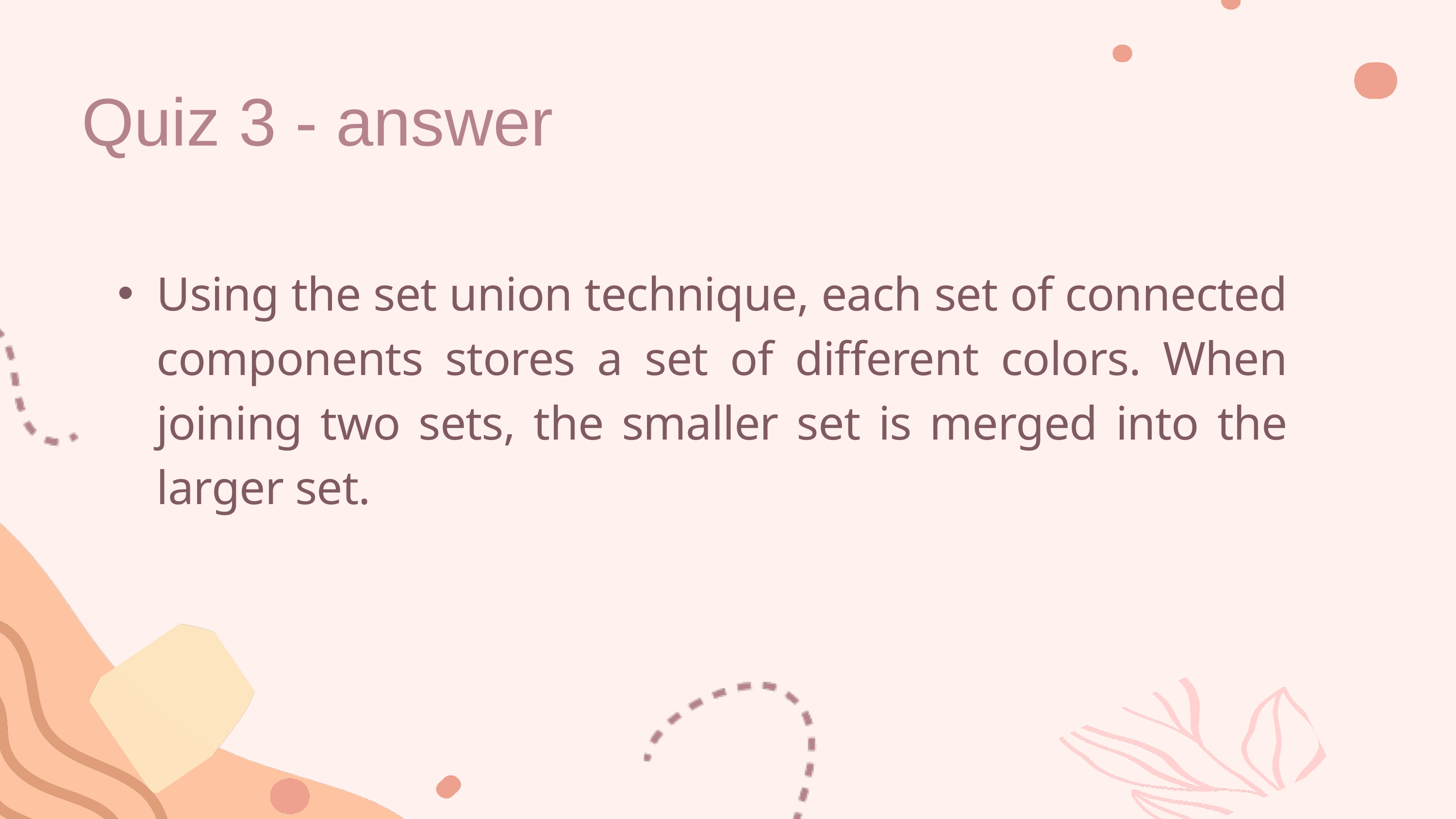

Quiz 3 - answer

Using the set union technique, each set of connected components stores a set of different colors. When joining two sets, the smaller set is merged into the larger set.